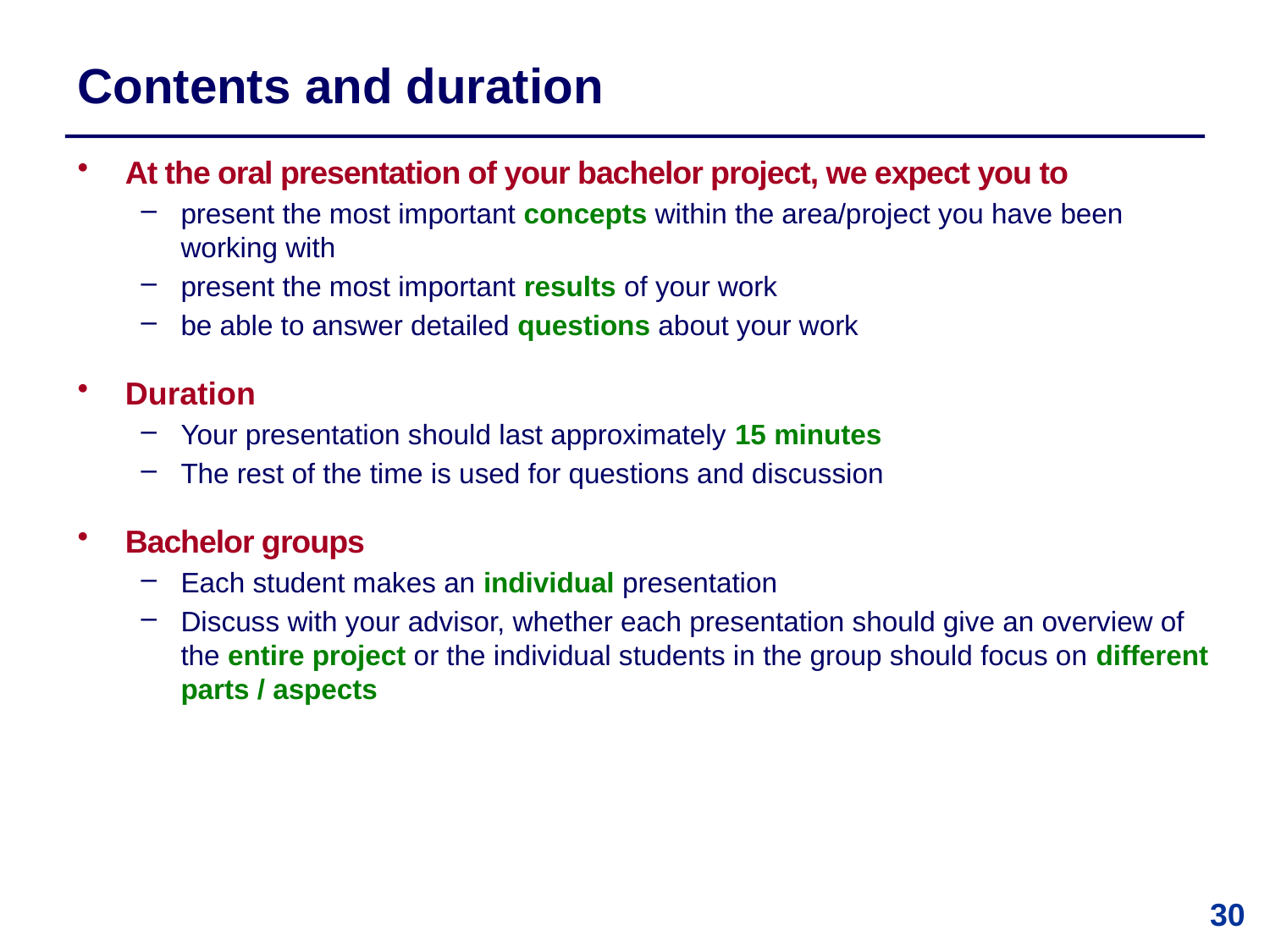

# Contents and duration
At the oral presentation of your bachelor project, we expect you to
present the most important concepts within the area/project you have been working with
present the most important results of your work
be able to answer detailed questions about your work
Duration
Your presentation should last approximately 15 minutes
The rest of the time is used for questions and discussion
Bachelor groups
Each student makes an individual presentation
Discuss with your advisor, whether each presentation should give an overview of the entire project or the individual students in the group should focus on different parts / aspects
30